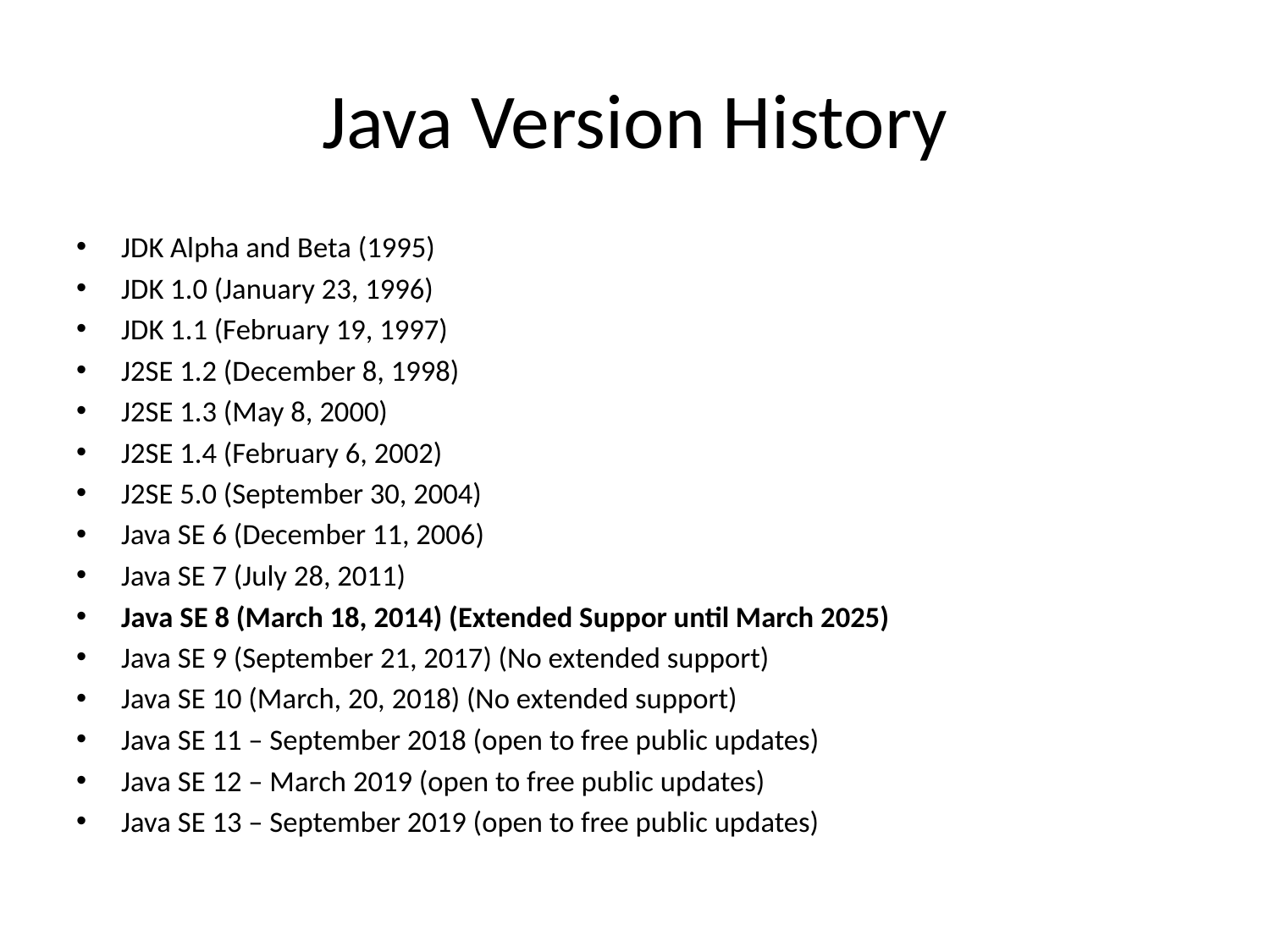

# Java Version History
JDK Alpha and Beta (1995)
JDK 1.0 (January 23, 1996)
JDK 1.1 (February 19, 1997)
J2SE 1.2 (December 8, 1998)
J2SE 1.3 (May 8, 2000)
J2SE 1.4 (February 6, 2002)
J2SE 5.0 (September 30, 2004)
Java SE 6 (December 11, 2006)
Java SE 7 (July 28, 2011)
Java SE 8 (March 18, 2014) (Extended Suppor until March 2025)
Java SE 9 (September 21, 2017) (No extended support)
Java SE 10 (March, 20, 2018) (No extended support)
Java SE 11 – September 2018 (open to free public updates)
Java SE 12 – March 2019 (open to free public updates)
Java SE 13 – September 2019 (open to free public updates)